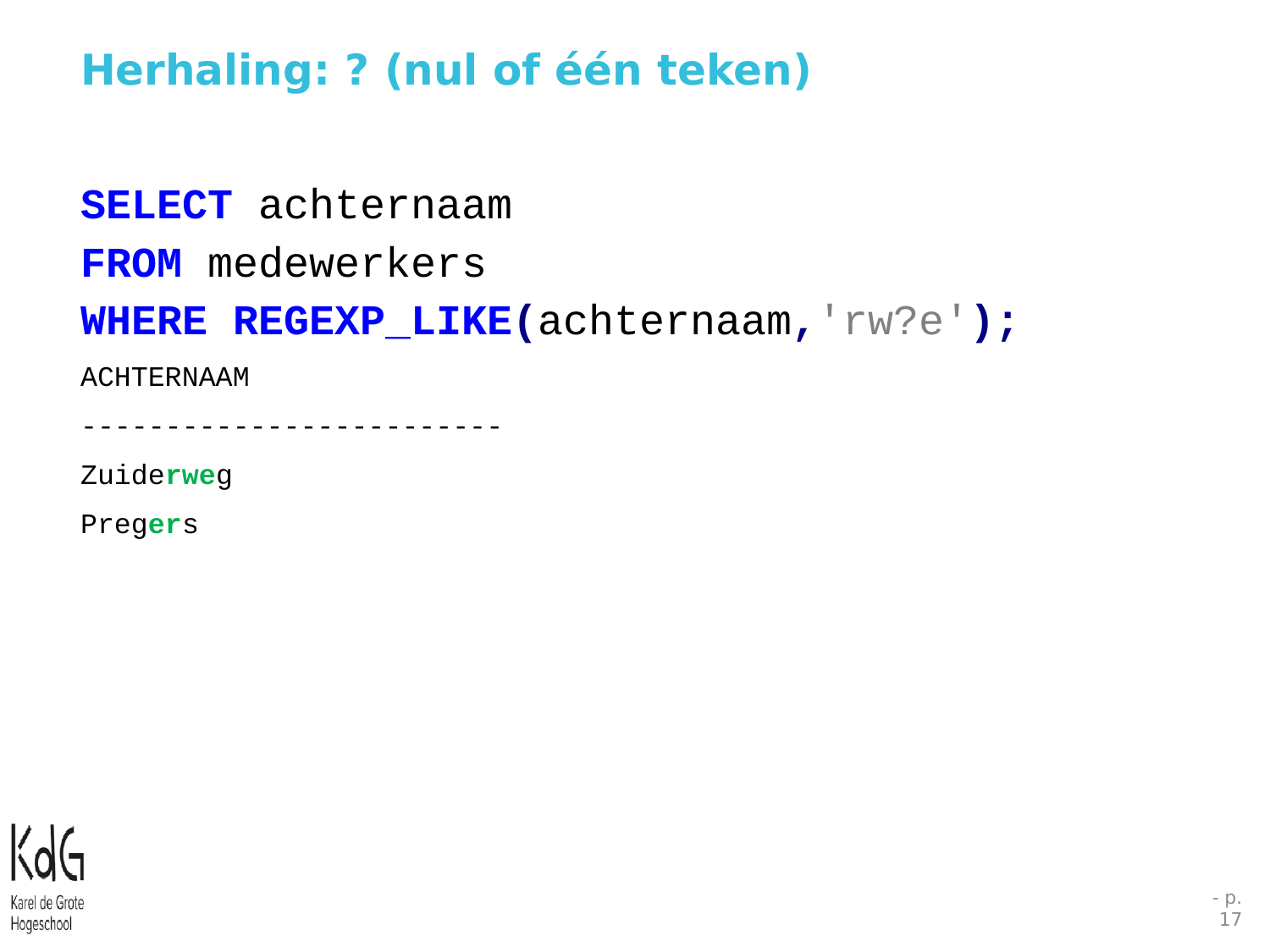

# Herhaling: ? (nul of één teken)
SELECT achternaam
FROM medewerkers
WHERE REGEXP_LIKE(achternaam,'rw?e');
ACHTERNAAM
-------------------------
Zuiderweg
Pregers
- p.17